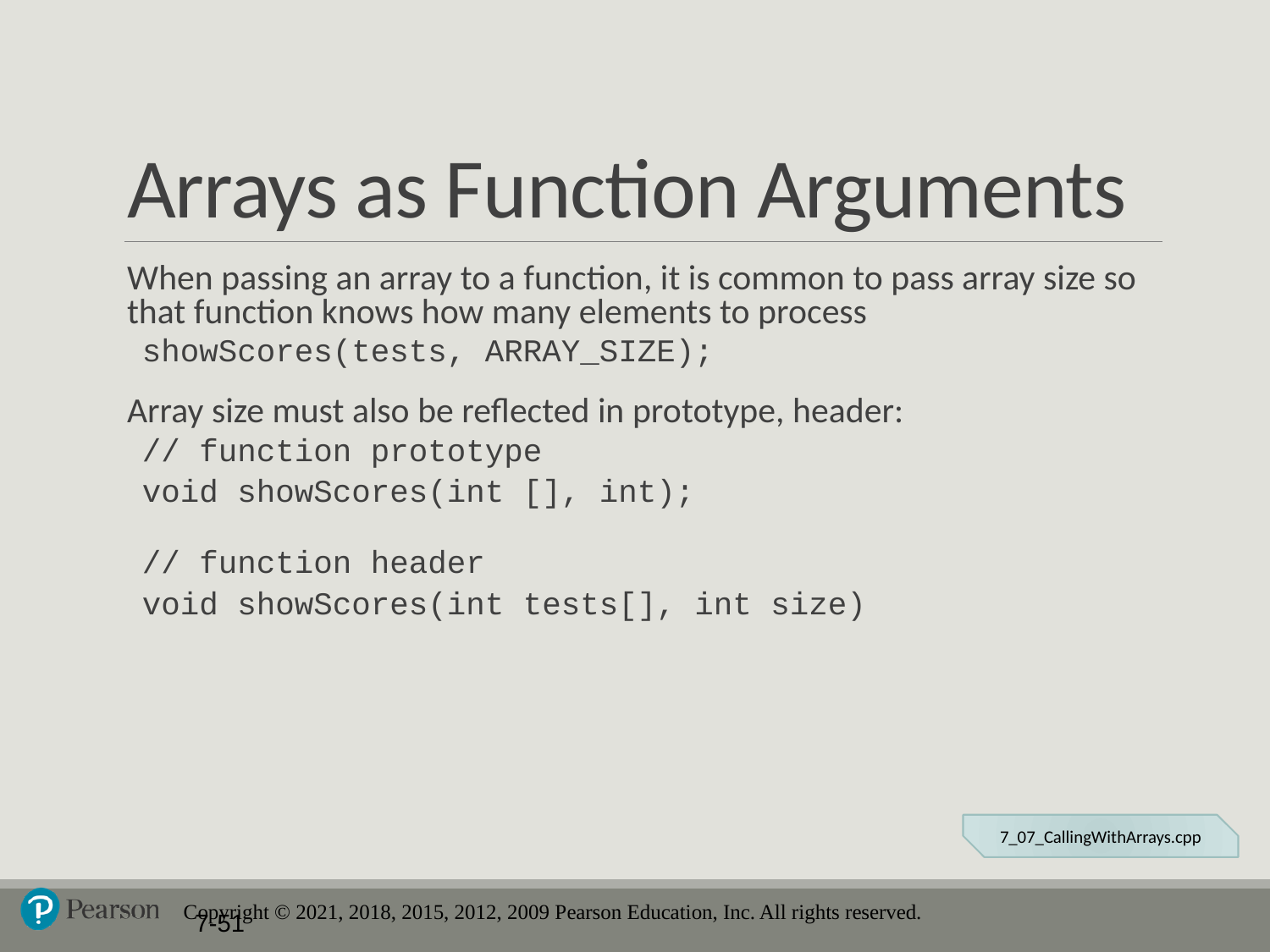

# Arrays as Function Arguments
When passing an array to a function, it is common to pass array size so that function knows how many elements to process
showScores(tests, ARRAY_SIZE);
Array size must also be reflected in prototype, header:
// function prototype
void showScores(int [], int);
// function header
void showScores(int tests[], int size)
7_07_CallingWithArrays.cpp
7-51